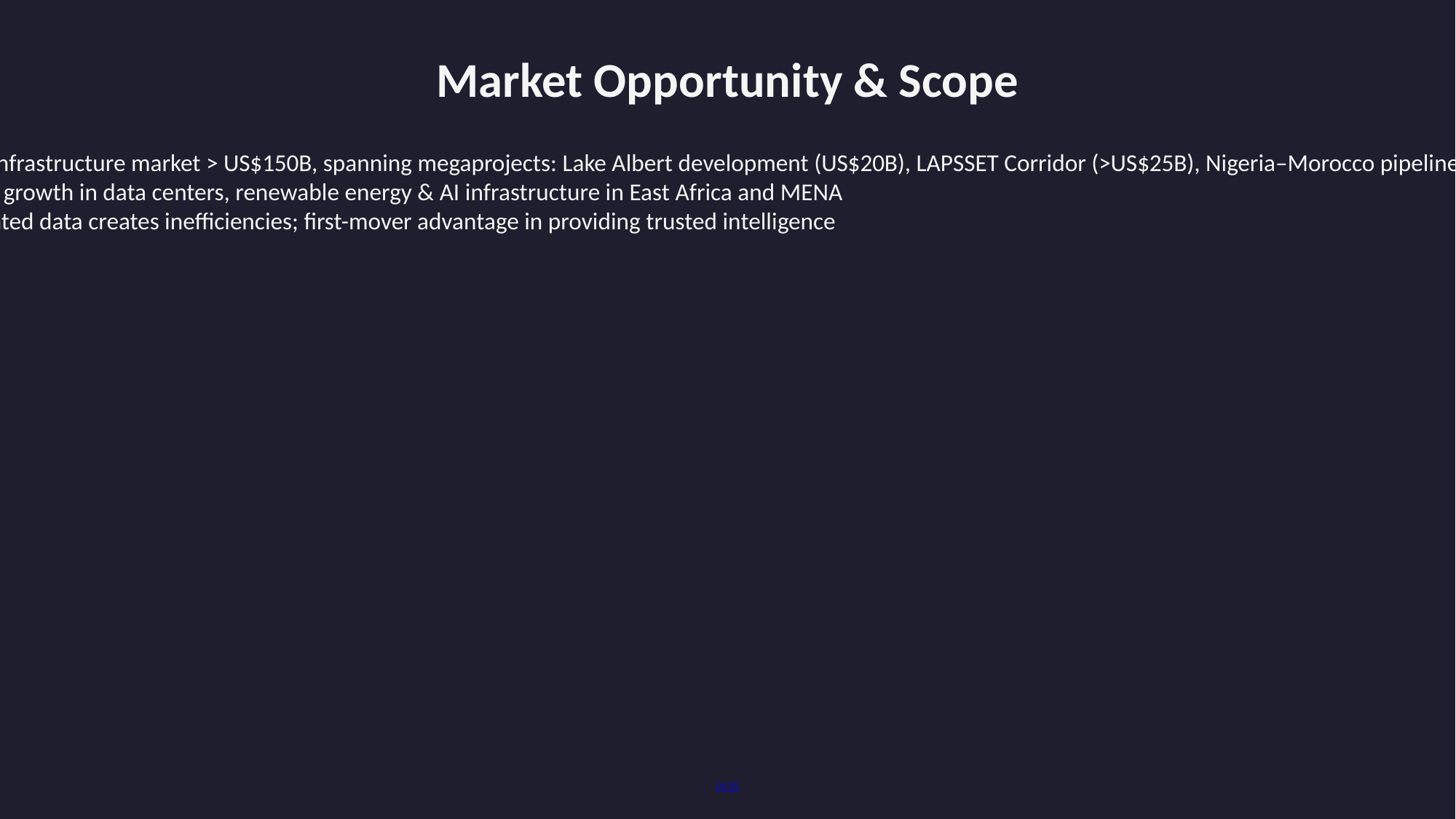

Market Opportunity & Scope
• African infrastructure market > US$150B, spanning megaprojects: Lake Albert development (US$20B), LAPSSET Corridor (>US$25B), Nigeria–Morocco pipeline (US$25B)
• Ongoing growth in data centers, renewable energy & AI infrastructure in East Africa and MENA
• Fragmented data creates inefficiencies; first-mover advantage in providing trusted intelligence
[4] [5]